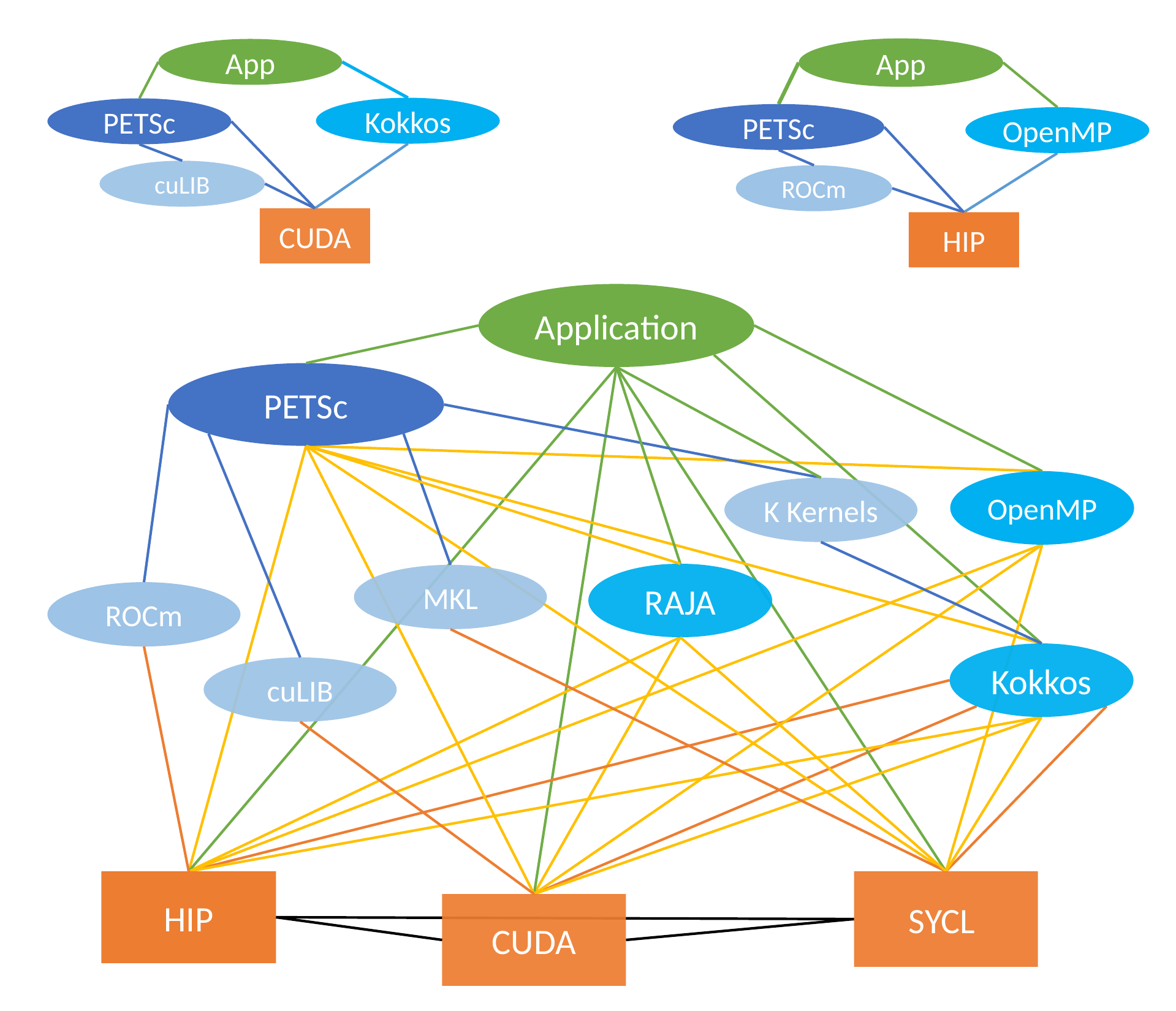

App
PETSc
OpenMP
ROCm
HIP
App
Kokkos
PETSc
cuLIB
CUDA
Application
PETSc
OpenMP
K Kernels
RAJA
MKL
ROCm
Kokkos
cuLIB
HIP
SYCL
CUDA